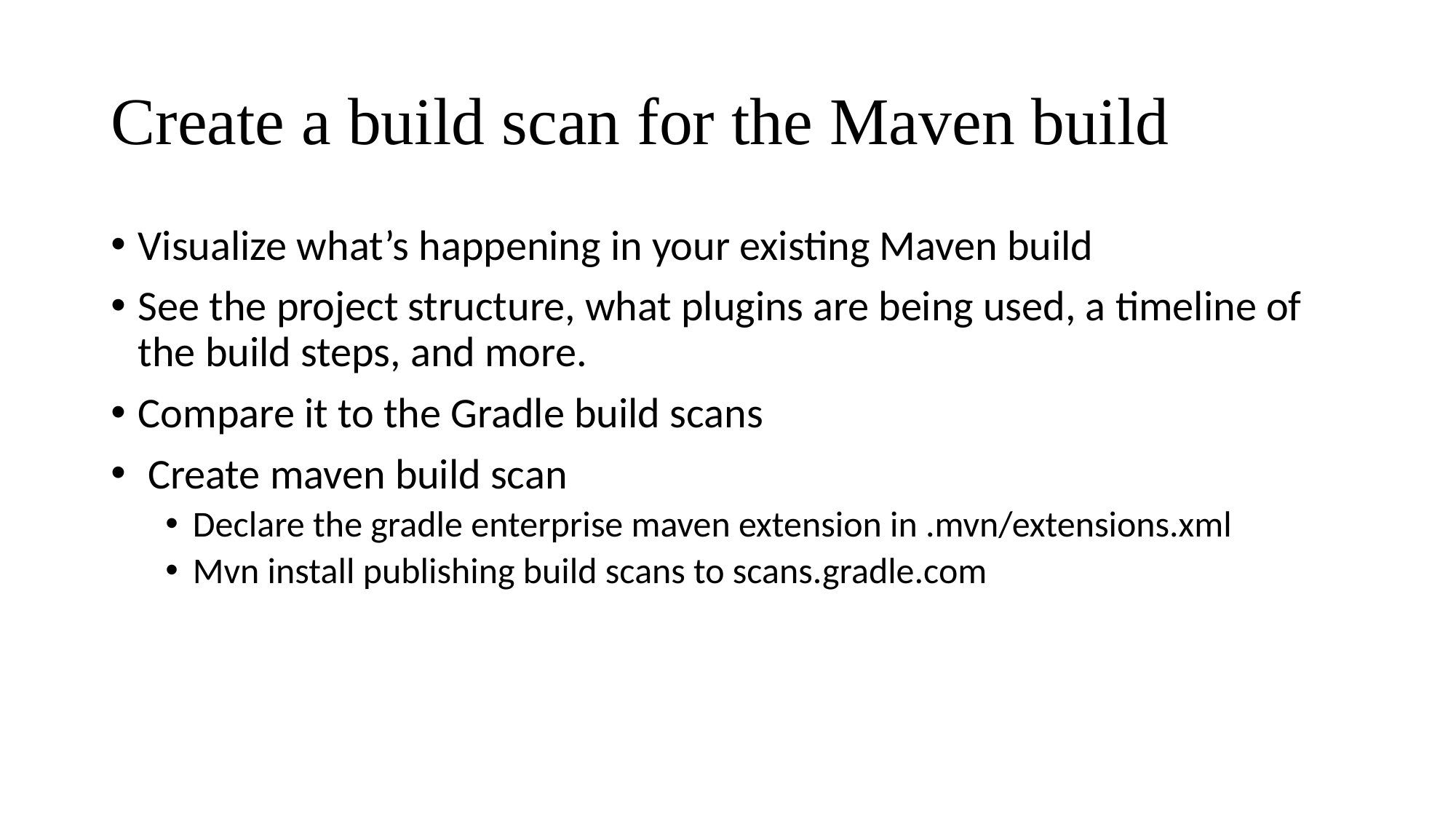

# Create a build scan for the Maven build
Visualize what’s happening in your existing Maven build
See the project structure, what plugins are being used, a timeline of the build steps, and more.
Compare it to the Gradle build scans
 Create maven build scan
Declare the gradle enterprise maven extension in .mvn/extensions.xml
Mvn install publishing build scans to scans.gradle.com